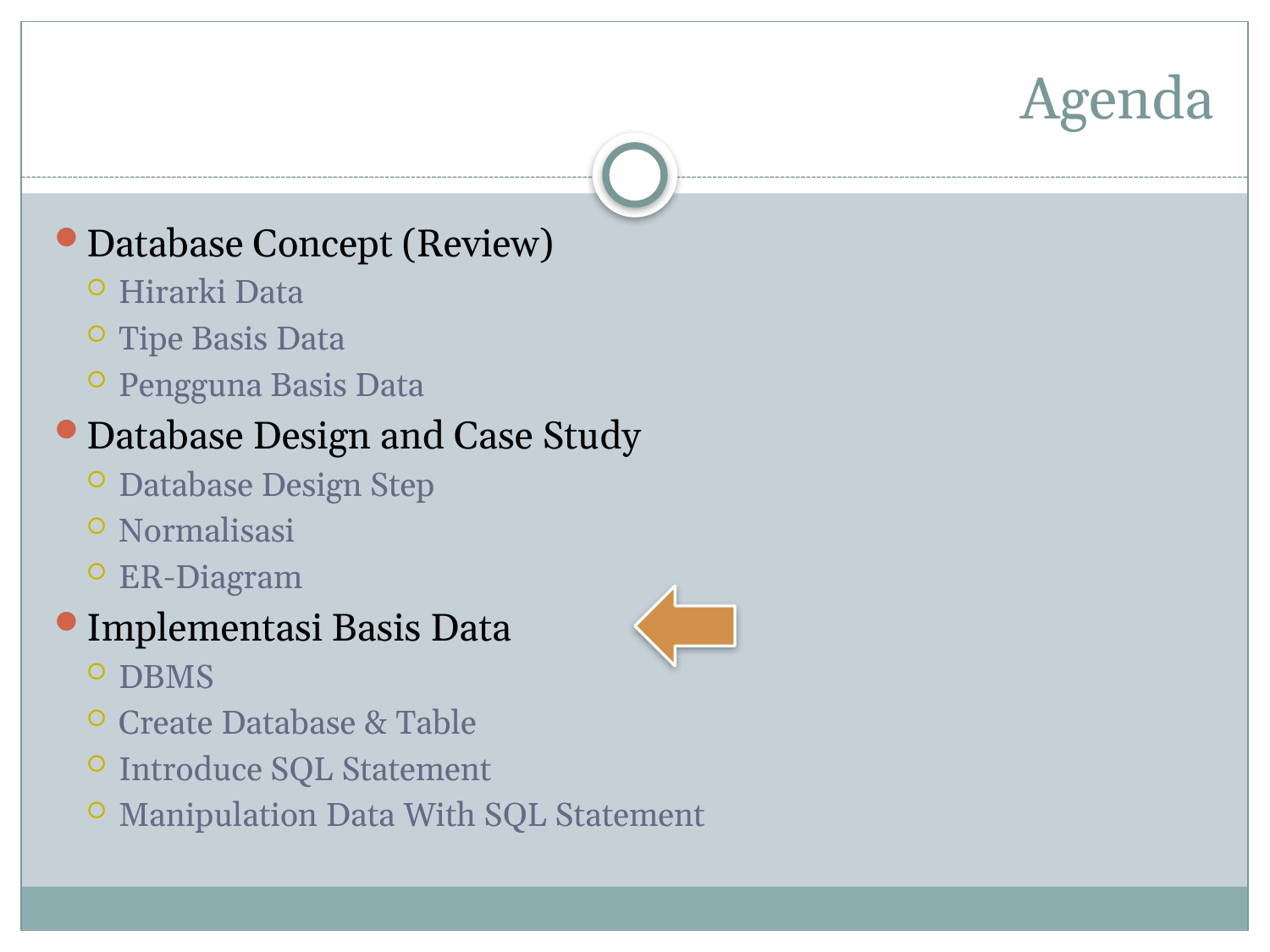

# Agenda
Database Concept (Review)
Hirarki Data
Tipe Basis Data
Pengguna Basis Data
Database Design and Case Study
Database Design Step
Normalisasi
ER-Diagram
Implementasi Basis Data
DBMS
Create Database & Table
Introduce SQL Statement
Manipulation Data With SQL Statement